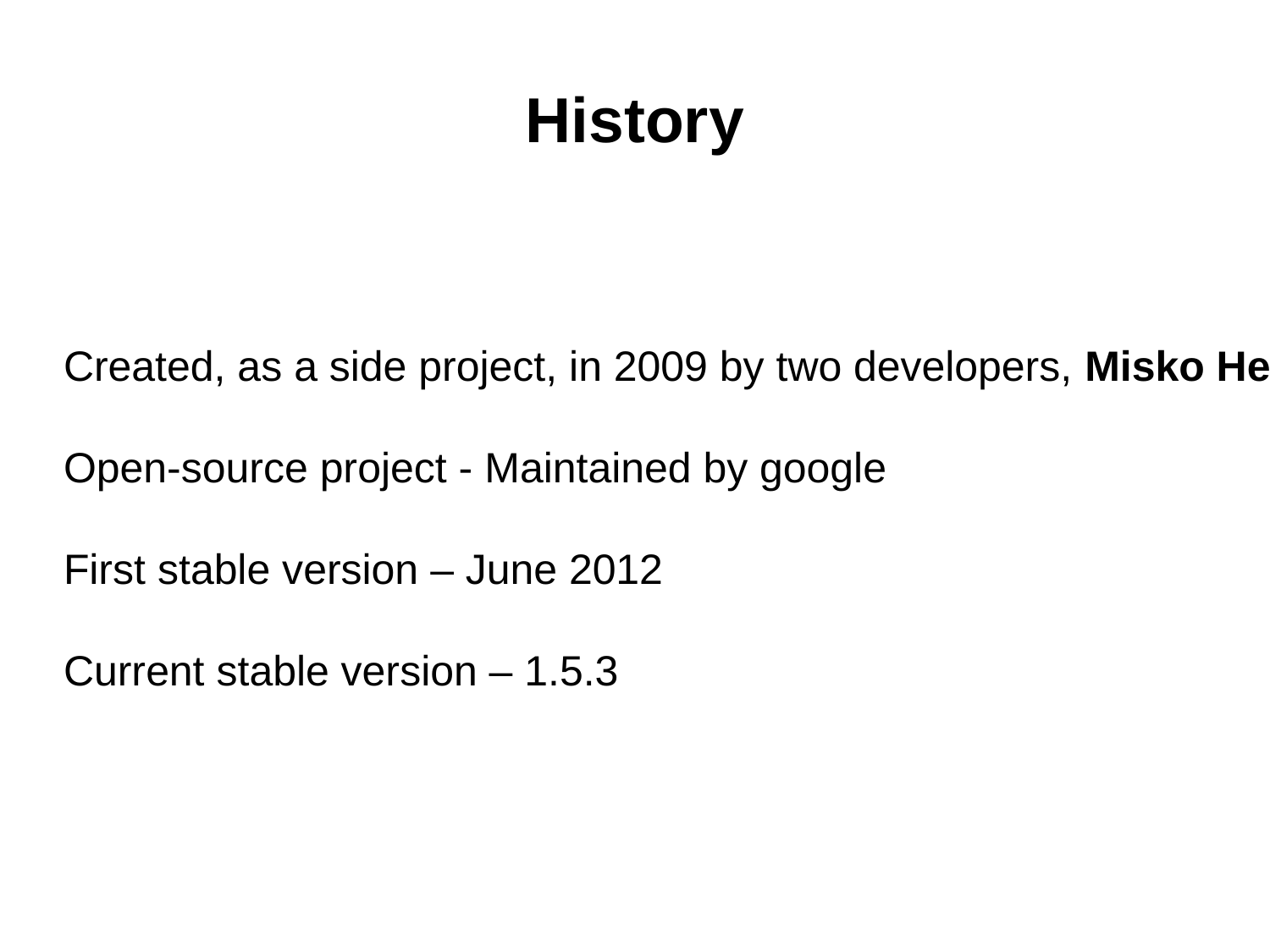

History
Created, as a side project, in 2009 by two developers, Misko Hevery and Adam Abrons

Open-source project - Maintained by google

First stable version – June 2012

Current stable version – 1.5.3